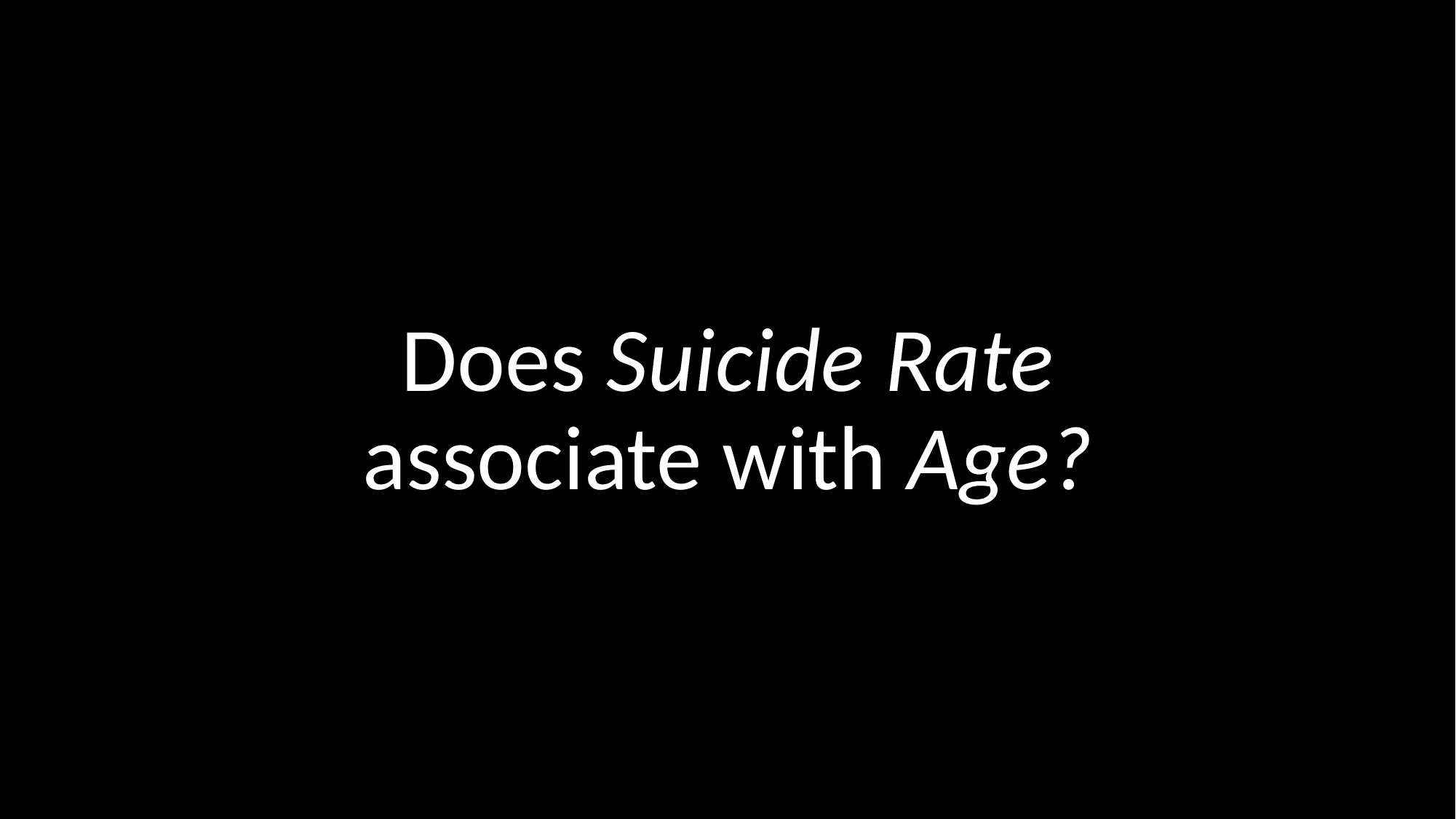

# Does Suicide Rate associate with Age?